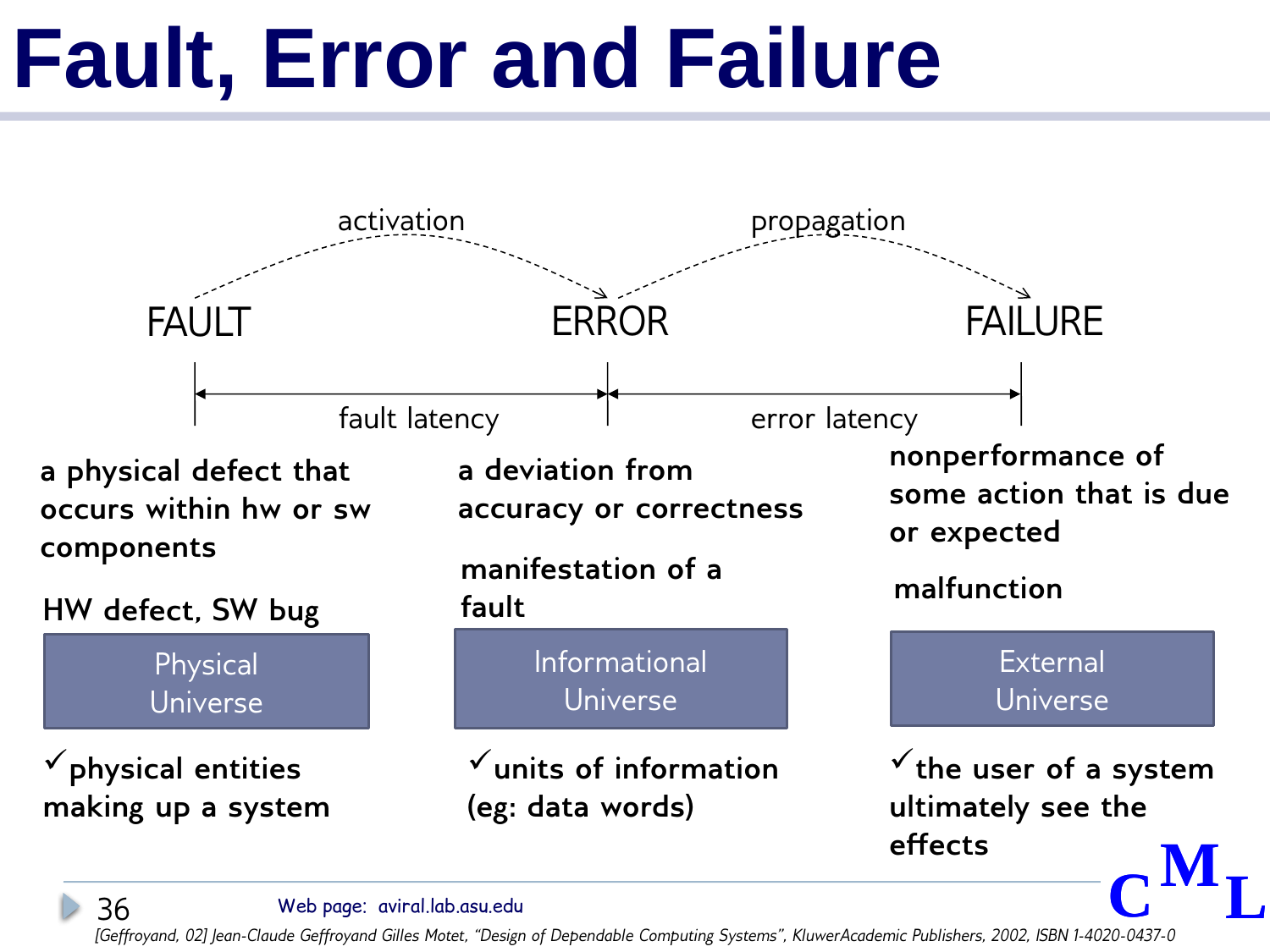

# Fault, Error and Failure
activation

ERROR

fault latency

a deviation from accuracy or correctness
manifestation of a fault
Informational
Universe
units of information
(eg: data words)
propagation

FAILURE

error latency

nonperformance of
some action that is due or expected
malfunction
External
Universe
the user of a system
ultimately see the effects
FAULT
a physical defect that
occurs within hw or sw
components
HW defect, SW bug
Physical
Universe
physical entities
making up a system
36
[Geffroyand, 02] Jean-Claude Geffroyand Gilles Motet, “Design of Dependable Computing Systems”, KluwerAcademic Publishers, 2002, ISBN 1-4020-0437-0